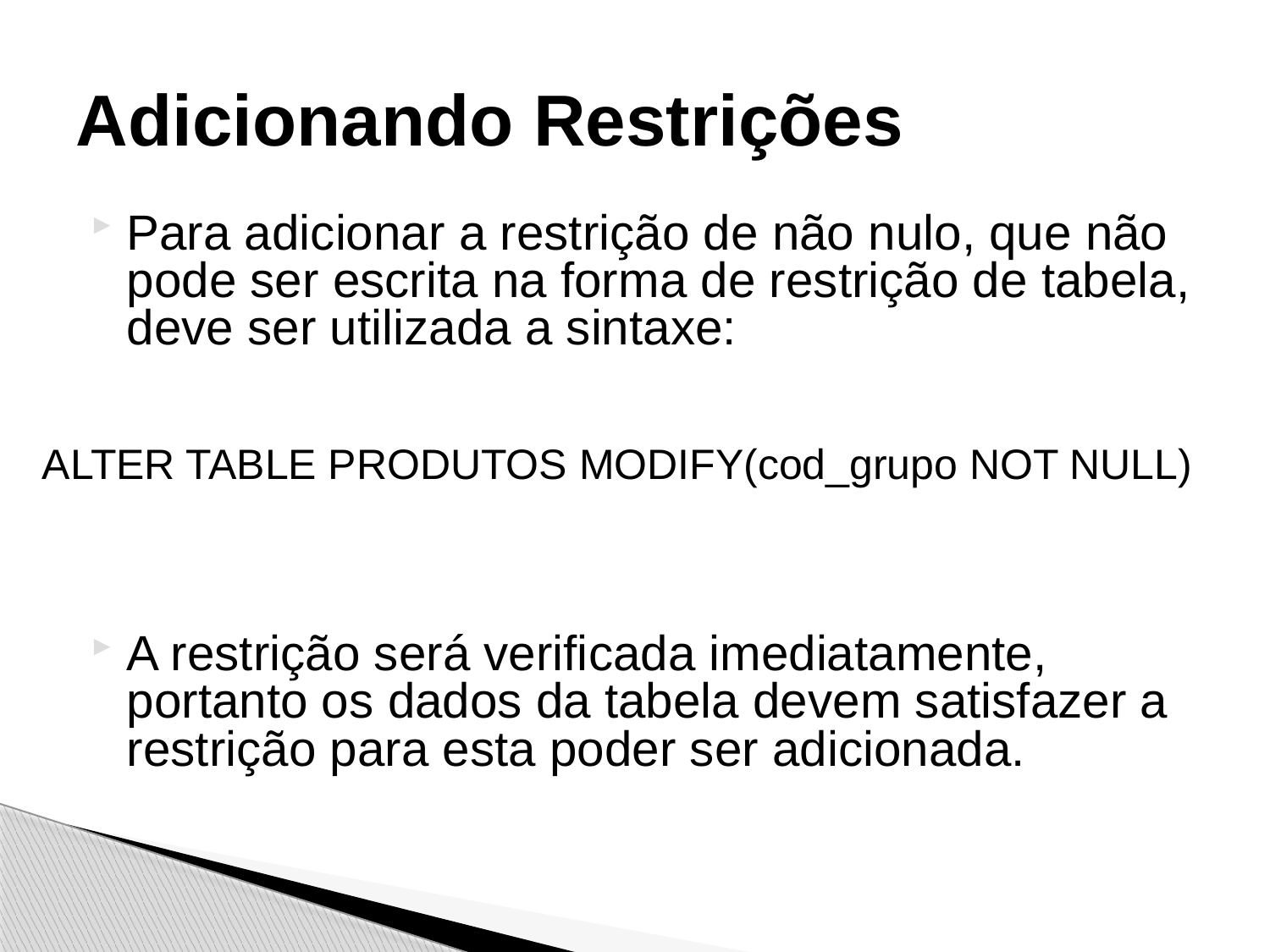

# Adicionando Restrições
Para adicionar a restrição de não nulo, que não pode ser escrita na forma de restrição de tabela, deve ser utilizada a sintaxe:

A restrição será verificada imediatamente, portanto os dados da tabela devem satisfazer a restrição para esta poder ser adicionada.

ALTER TABLE PRODUTOS MODIFY(cod_grupo NOT NULL)